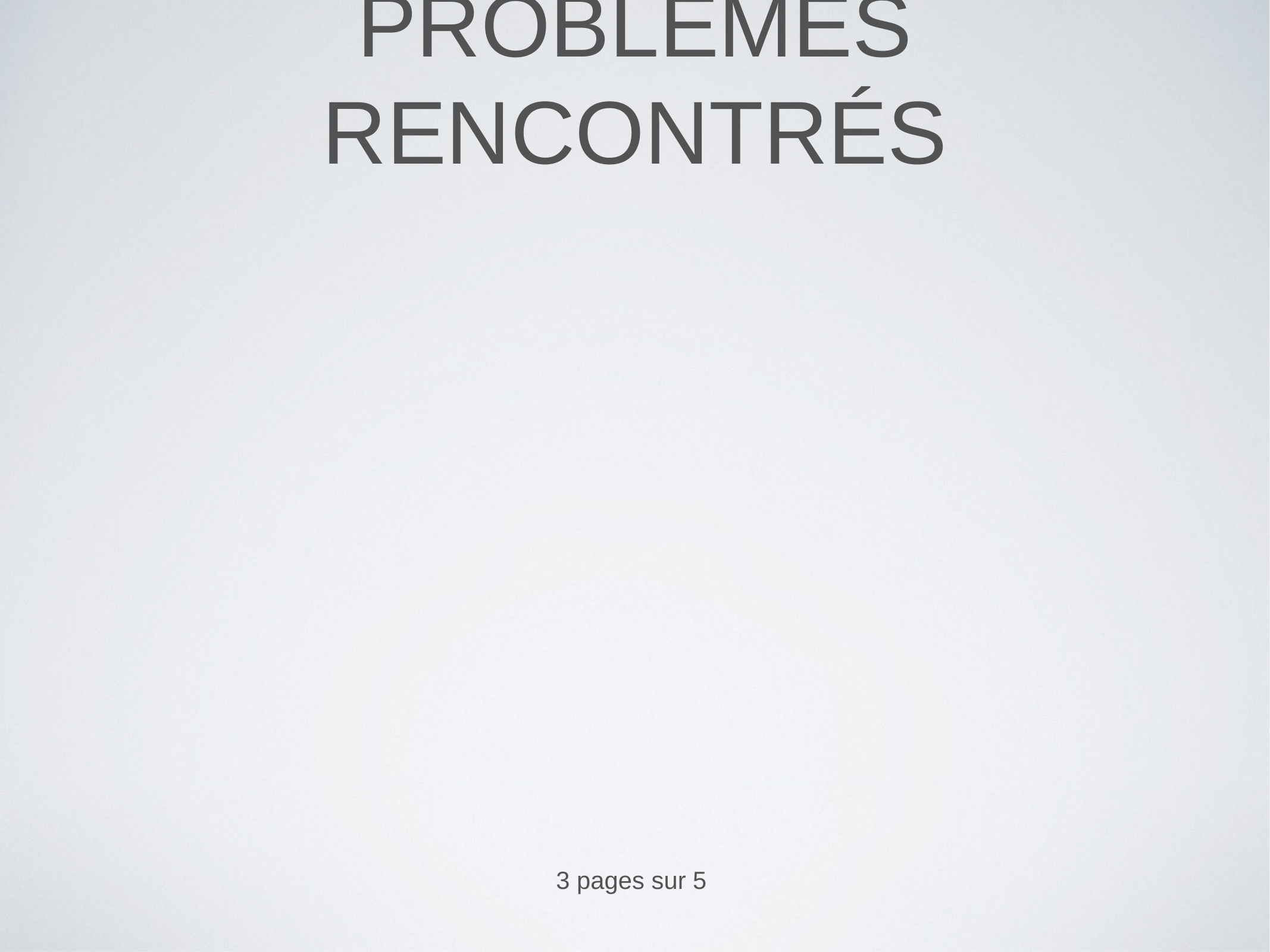

# Problèmes rencontrés
3 pages sur 5